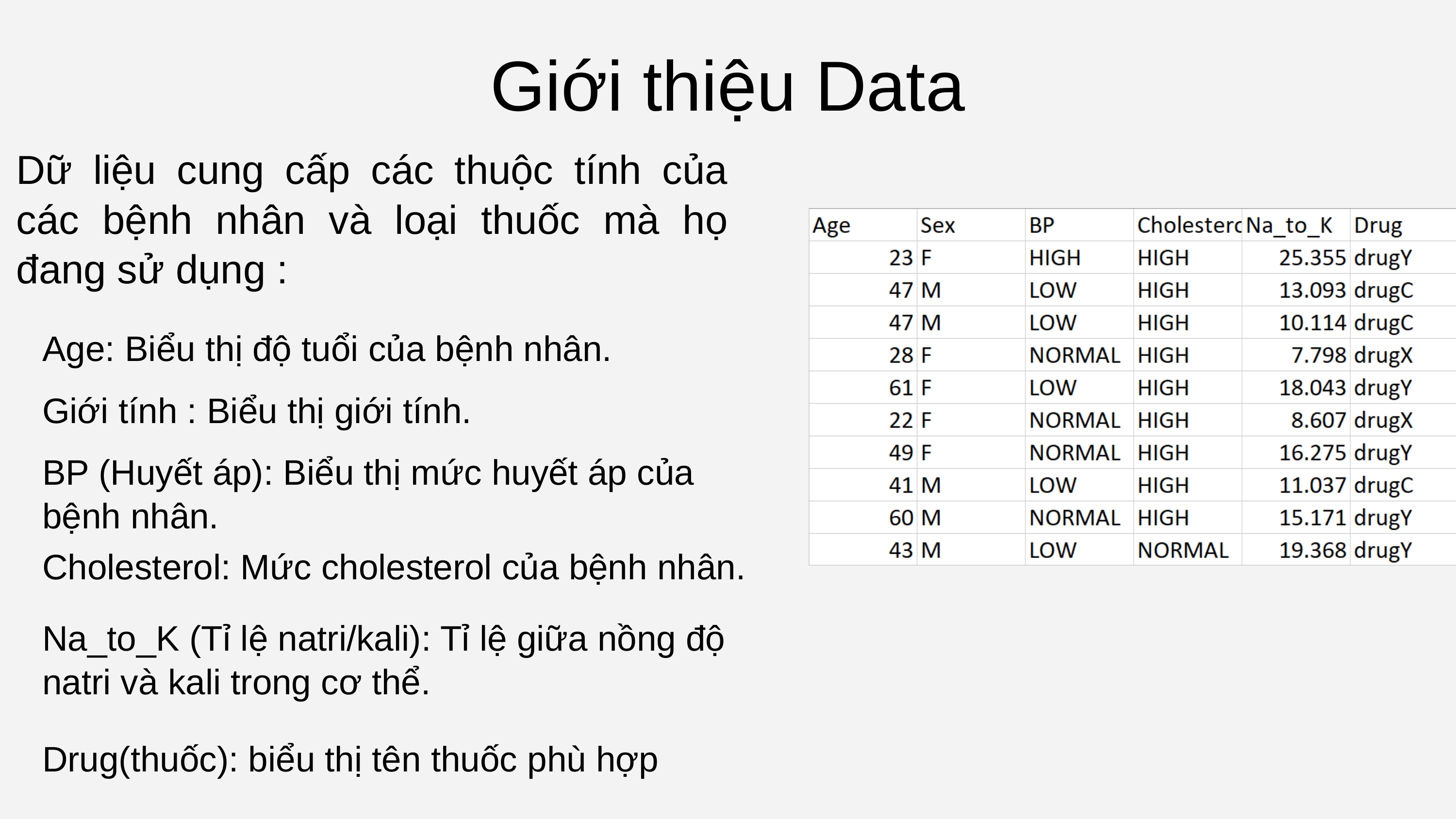

Giới thiệu Data
Dữ liệu cung cấp các thuộc tính của các bệnh nhân và loại thuốc mà họ đang sử dụng :

Age: Biểu thị độ tuổi của bệnh nhân.
Giới tính : Biểu thị giới tính.
BP (Huyết áp): Biểu thị mức huyết áp của bệnh nhân.
Cholesterol: Mức cholesterol của bệnh nhân.
Na_to_K (Tỉ lệ natri/kali): Tỉ lệ giữa nồng độ natri và kali trong cơ thể.
Drug(thuốc): biểu thị tên thuốc phù hợp